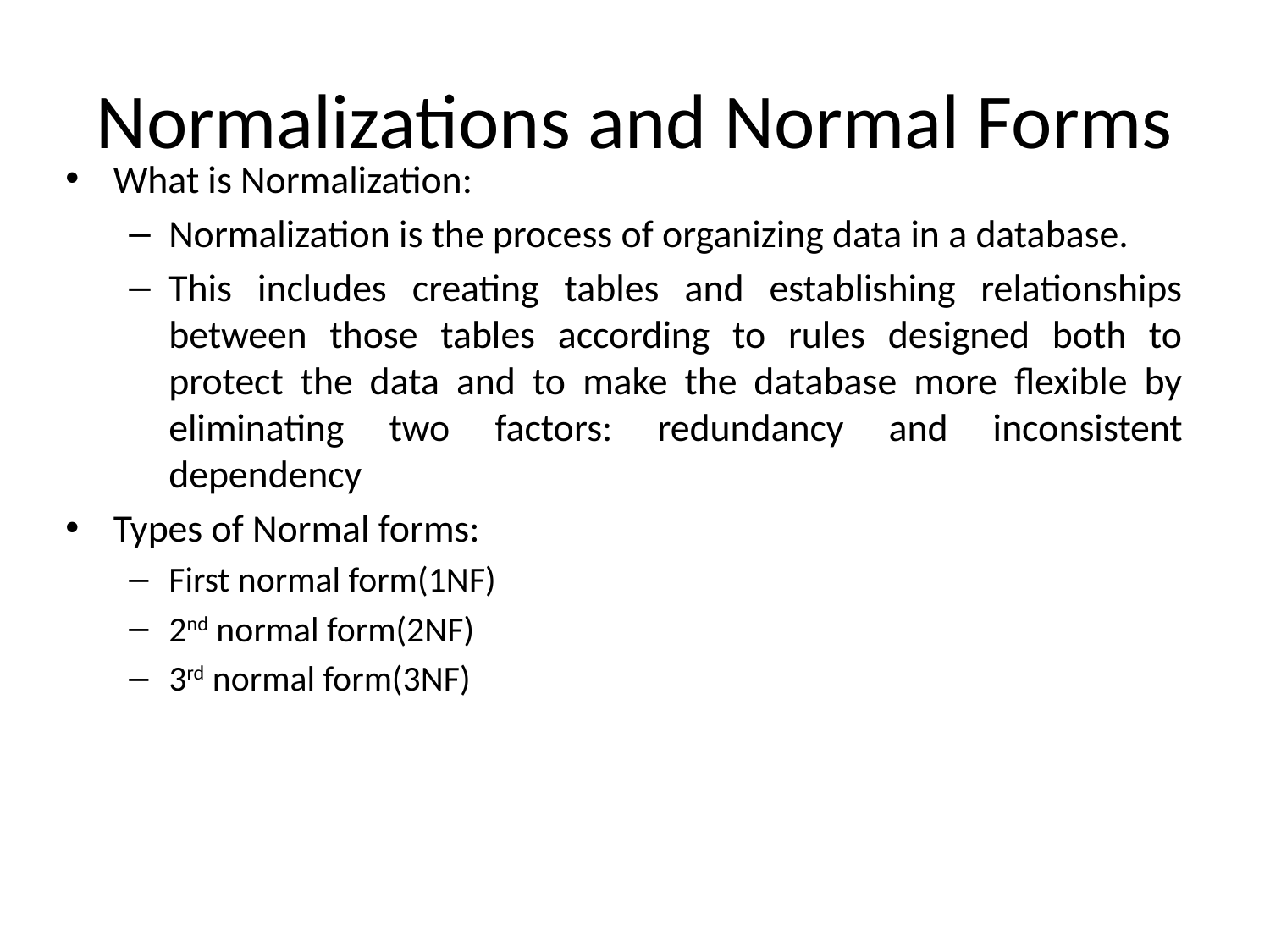

Normalizations and Normal Forms
What is Normalization:
Normalization is the process of organizing data in a database.
This includes creating tables and establishing relationships between those tables according to rules designed both to protect the data and to make the database more flexible by eliminating two factors: redundancy and inconsistent dependency
Types of Normal forms:
First normal form(1NF)
2nd normal form(2NF)
3rd normal form(3NF)